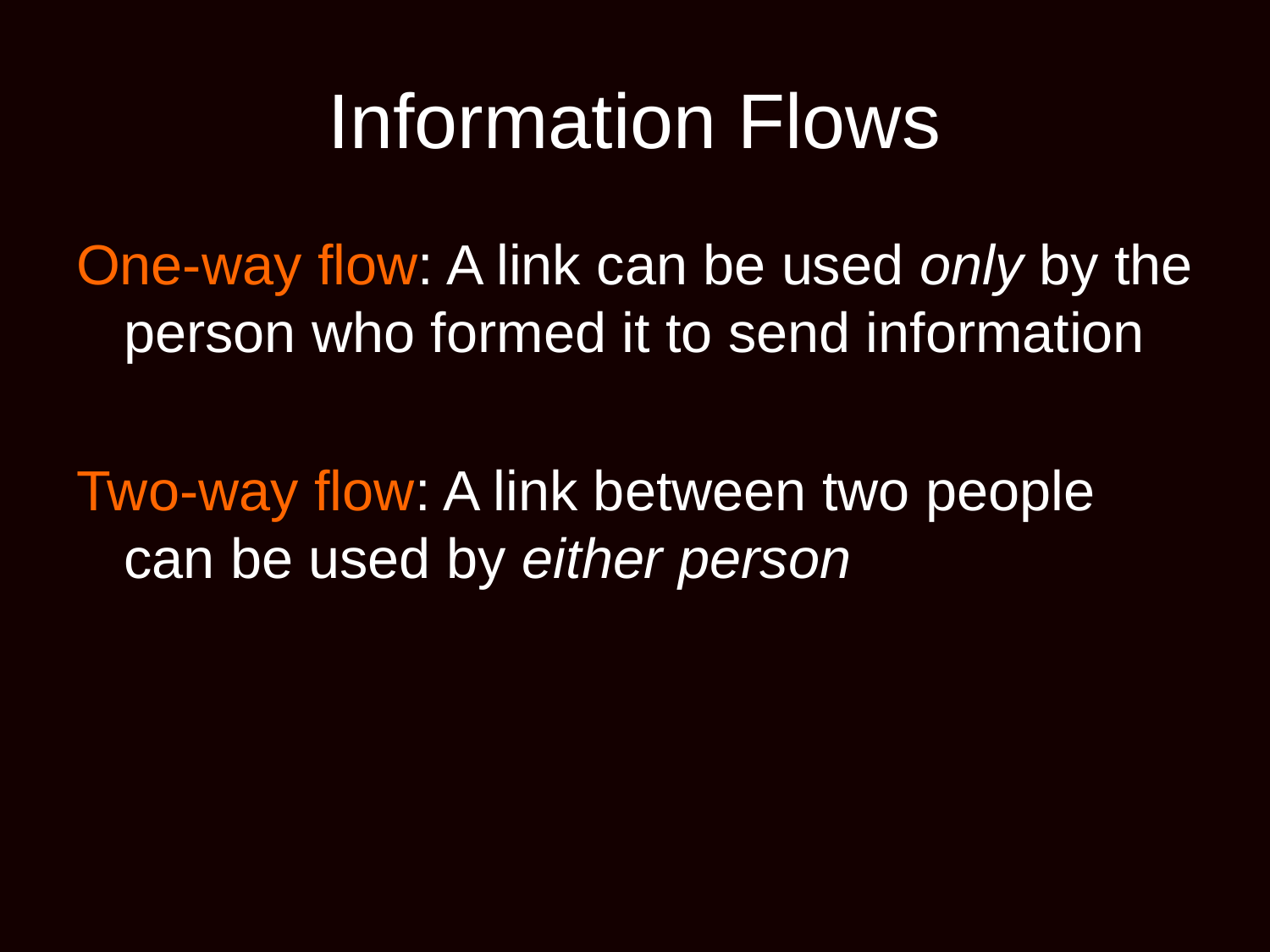

# Information Flows
One-way flow: A link can be used only by the person who formed it to send information

Two-way flow: A link between two people can be used by either person